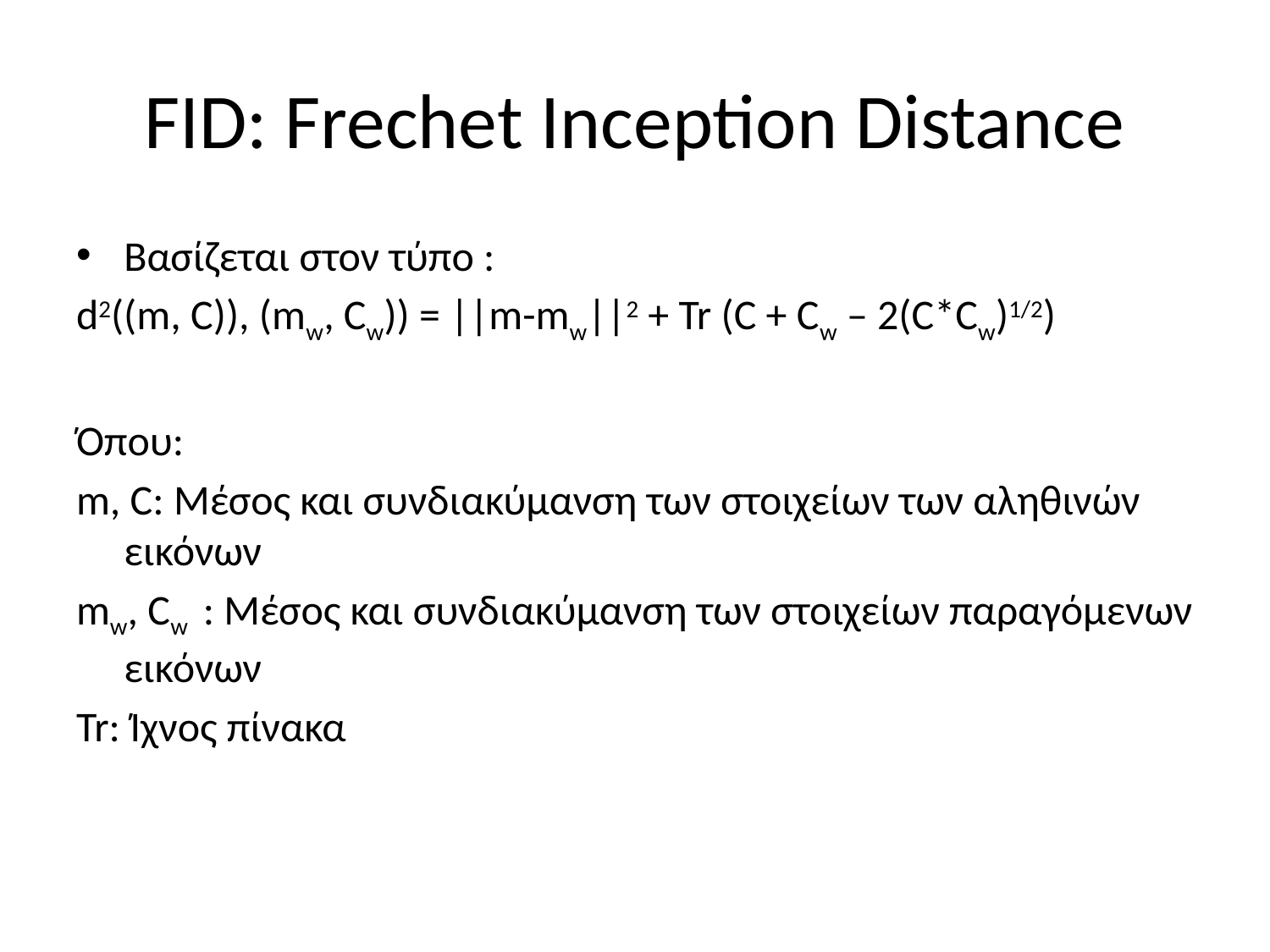

# FID: Frechet Inception Distance
Βασίζεται στον τύπο :
d2((m, C)), (mw, Cw)) = ||m-mw||2 + Tr (C + Cw – 2(C*Cw)1/2)

Όπου:
m, C: Μέσος και συνδιακύμανση των στοιχείων των αληθινών εικόνων
mw, Cw  : Μέσος και συνδιακύμανση των στοιχείων παραγόμενων εικόνων
Tr: Ίχνος πίνακα